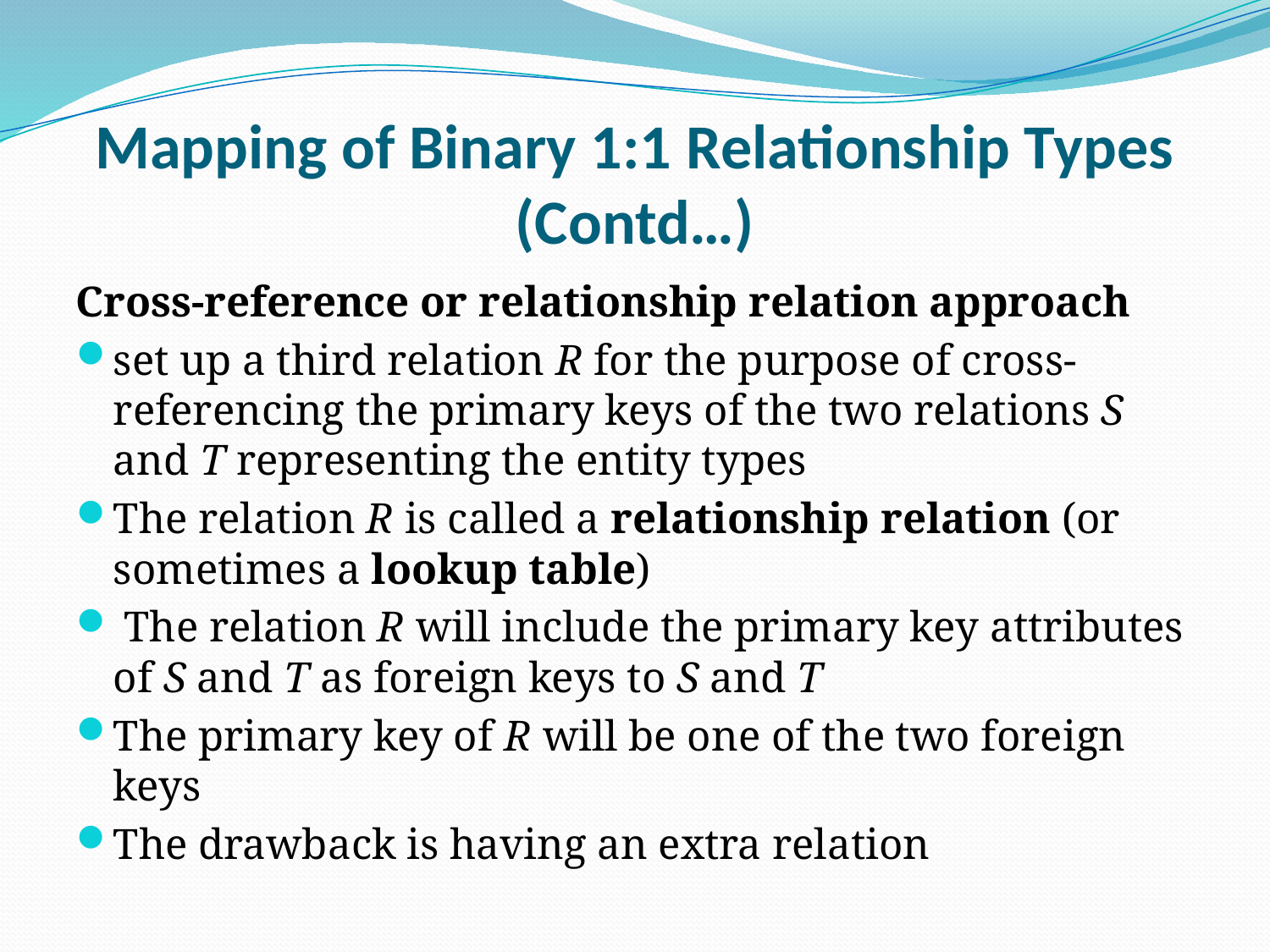

# Mapping of Binary 1:1 Relationship Types (Contd…)
Cross-reference or relationship relation approach
set up a third relation R for the purpose of cross-referencing the primary keys of the two relations S and T representing the entity types
The relation R is called a relationship relation (or sometimes a lookup table)
 The relation R will include the primary key attributes of S and T as foreign keys to S and T
The primary key of R will be one of the two foreign keys
The drawback is having an extra relation